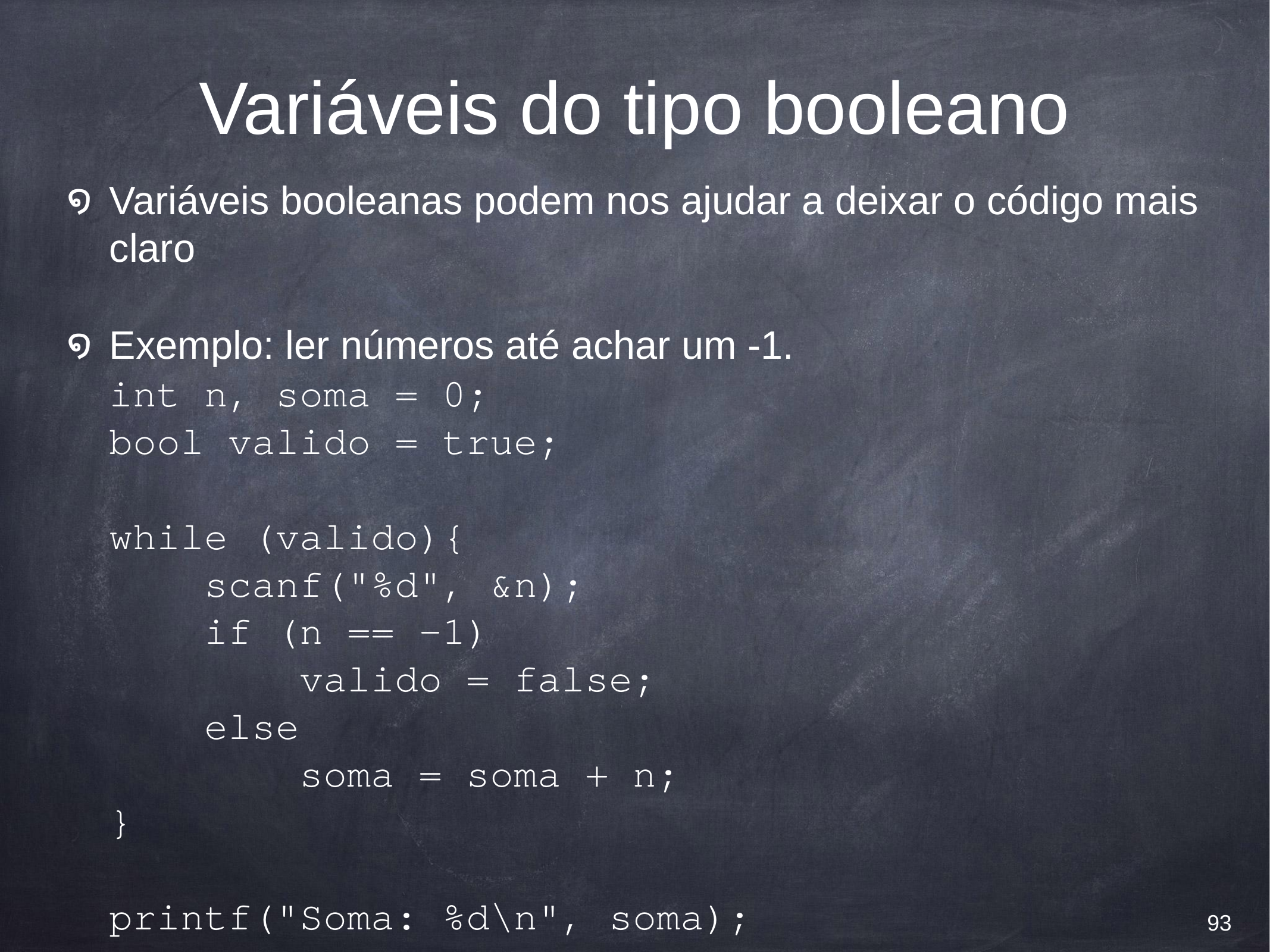

# Variáveis do tipo booleano
Variáveis booleanas podem nos ajudar a deixar o código mais claro
Exemplo: ler números até achar um -1.
int n, soma = 0;
bool valido = true;
while (valido){
    scanf("%d", &n);
    if (n == -1)
        valido = false;
    else
        soma = soma + n;
}
printf("Soma: %d\n", soma);
93